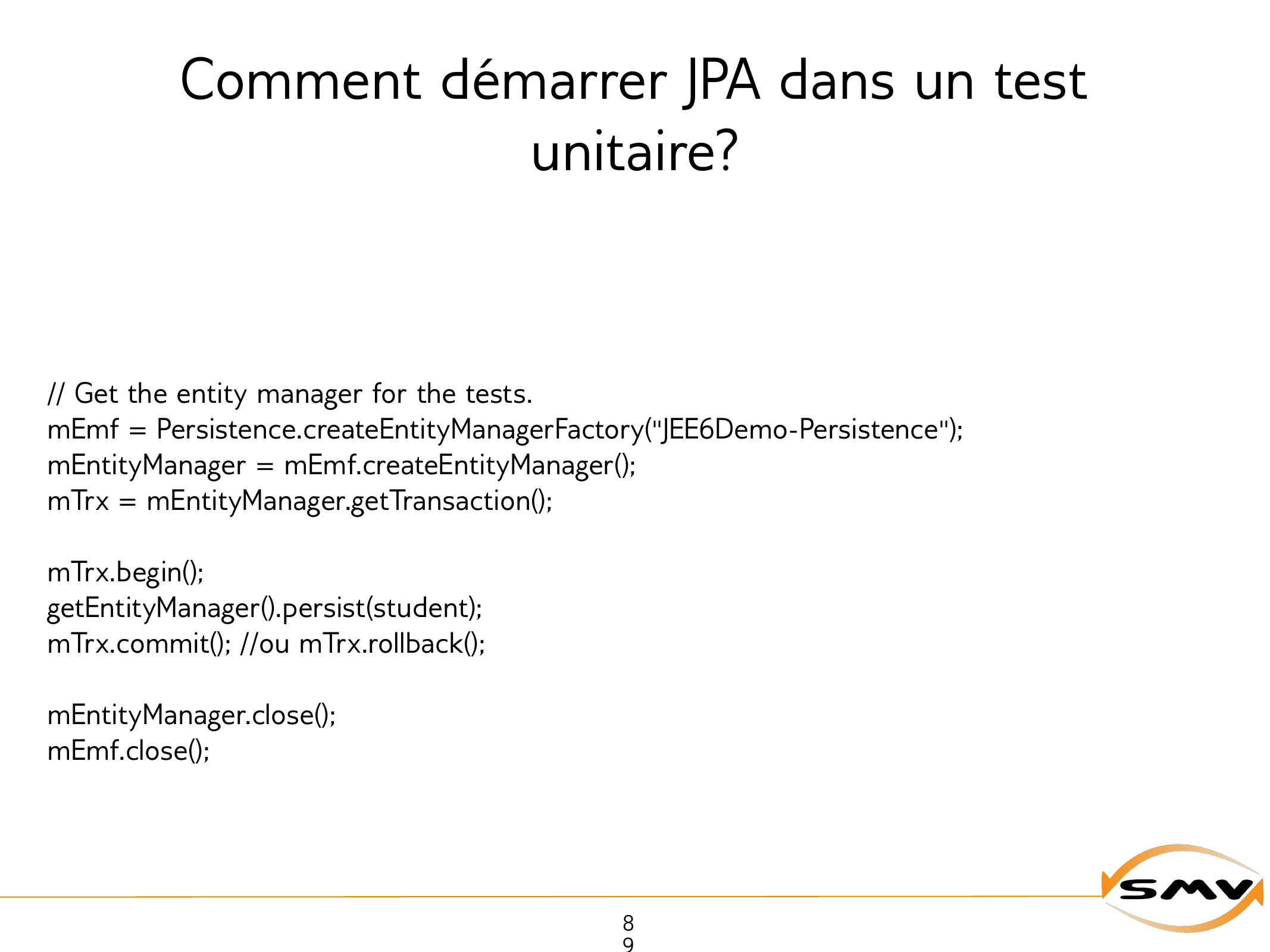

# Comment démarrer JPA dans un test unitaire?
// Get the entity manager for the tests.
mEmf = Persistence.createEntityManagerFactory("JEE6Demo-Persistence");
mEntityManager = mEmf.createEntityManager();
mTrx = mEntityManager.getTransaction();

mTrx.begin();
getEntityManager().persist(student);
mTrx.commit(); //ou mTrx.rollback();

mEntityManager.close();
mEmf.close();
89